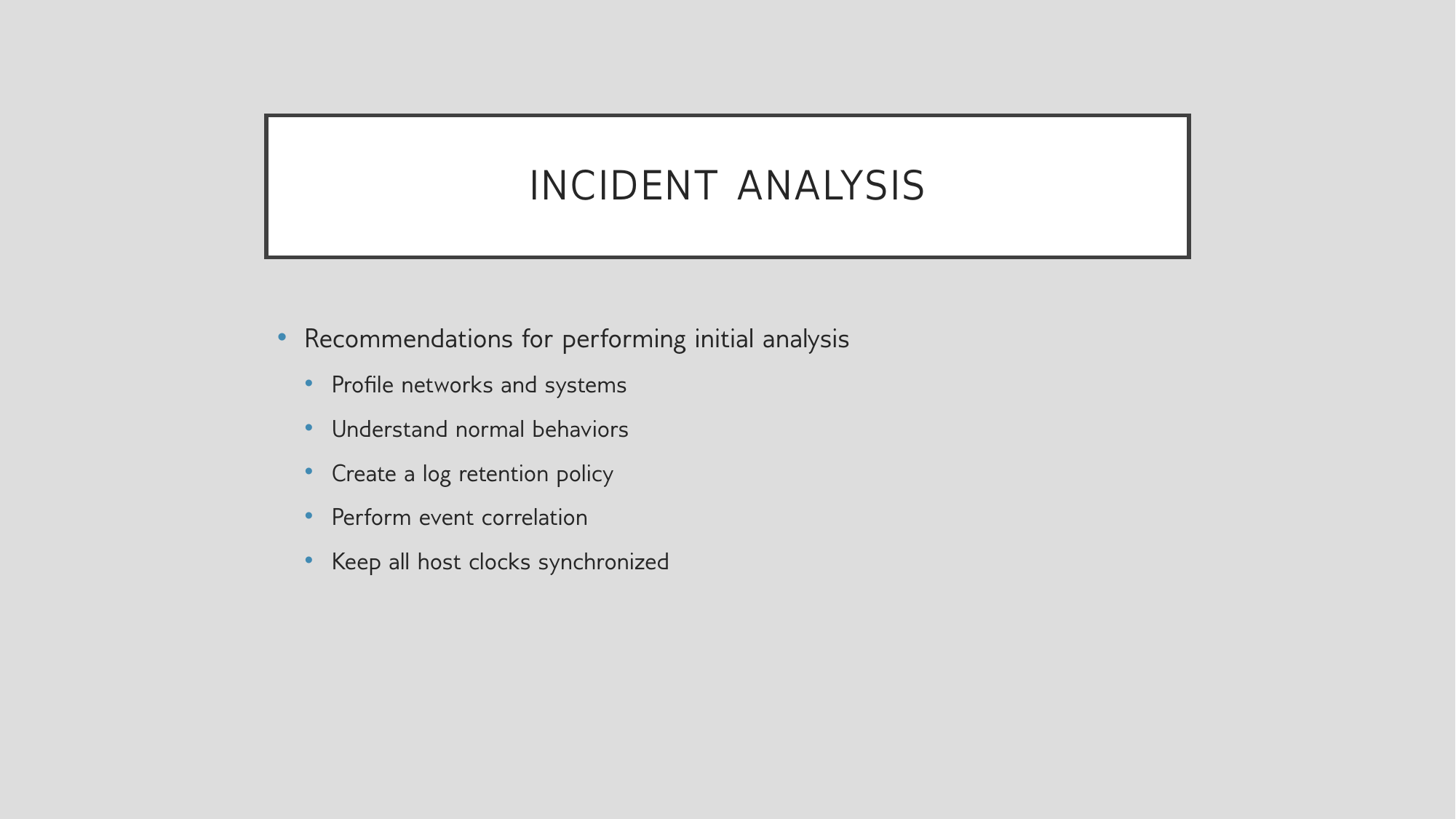

# Incident analysis
Recommendations for performing initial analysis
Profile networks and systems
Understand normal behaviors
Create a log retention policy
Perform event correlation
Keep all host clocks synchronized